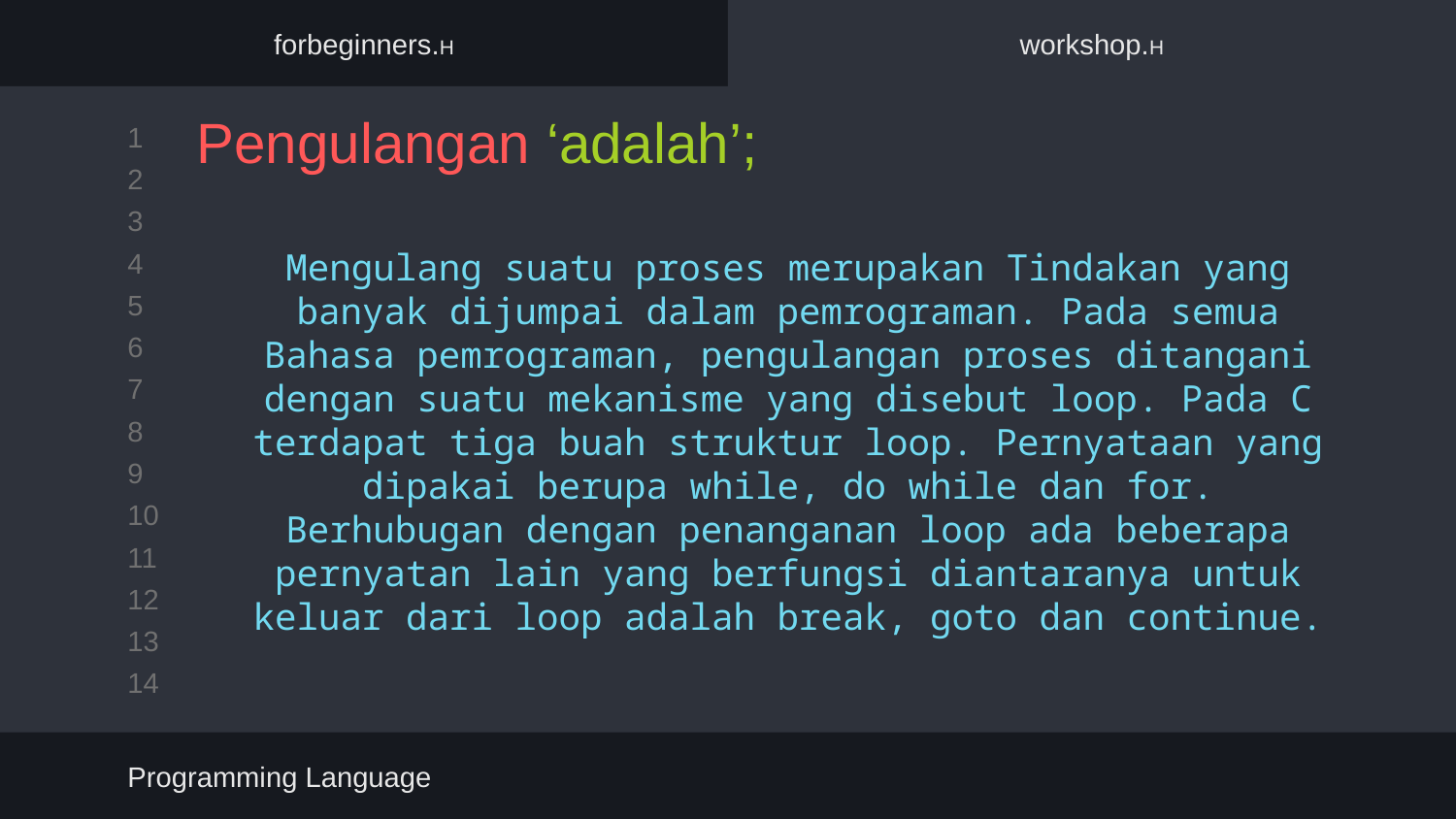

forbeginners.H
workshop.H
# Pengulangan ‘adalah’;
Mengulang suatu proses merupakan Tindakan yang banyak dijumpai dalam pemrograman. Pada semua Bahasa pemrograman, pengulangan proses ditangani dengan suatu mekanisme yang disebut loop. Pada C terdapat tiga buah struktur loop. Pernyataan yang dipakai berupa while, do while dan for. Berhubugan dengan penanganan loop ada beberapa pernyatan lain yang berfungsi diantaranya untuk keluar dari loop adalah break, goto dan continue.
Programming Language